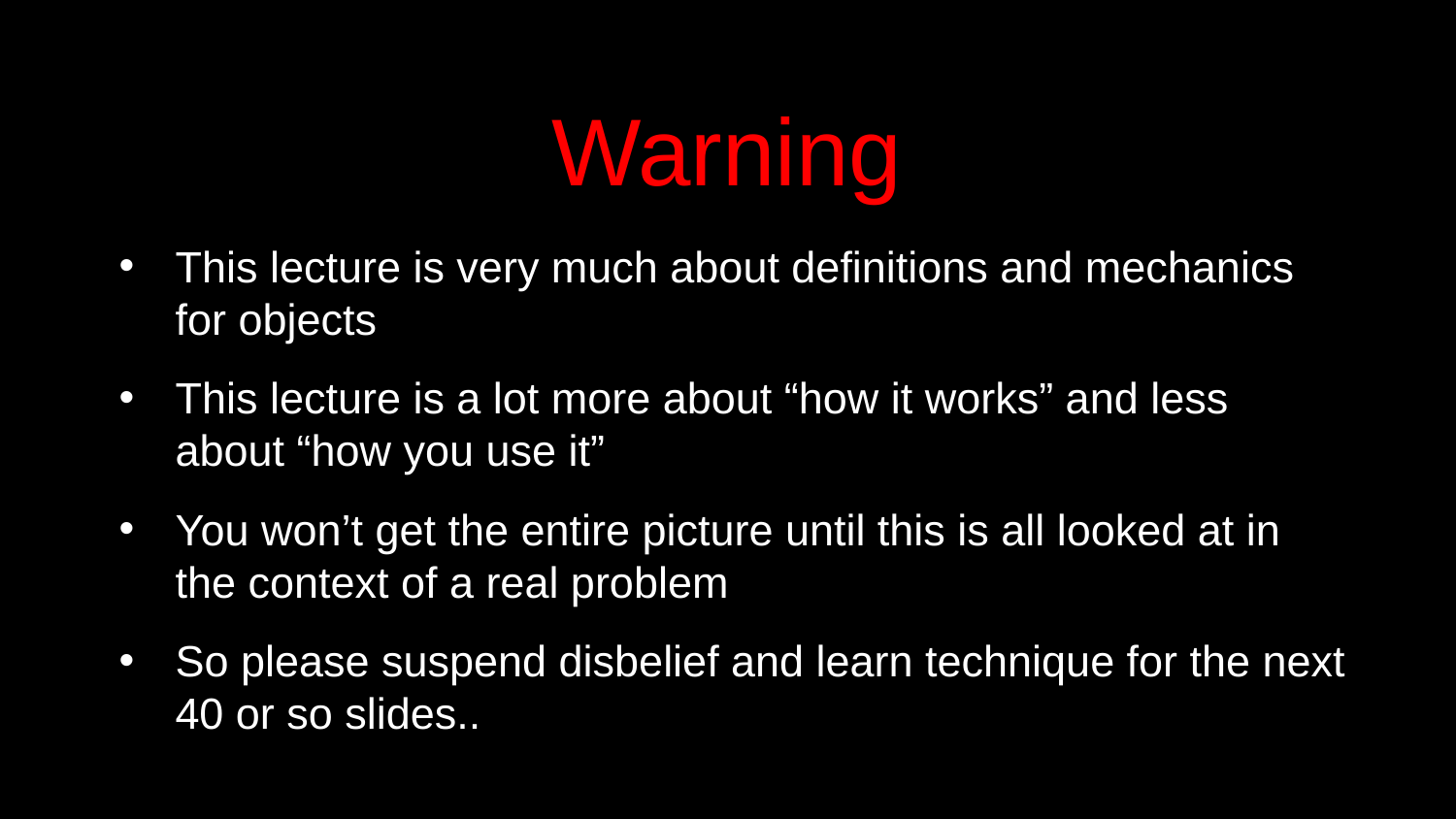

# Warning
This lecture is very much about definitions and mechanics for objects
This lecture is a lot more about “how it works” and less about “how you use it”
You won’t get the entire picture until this is all looked at in the context of a real problem
So please suspend disbelief and learn technique for the next 40 or so slides..